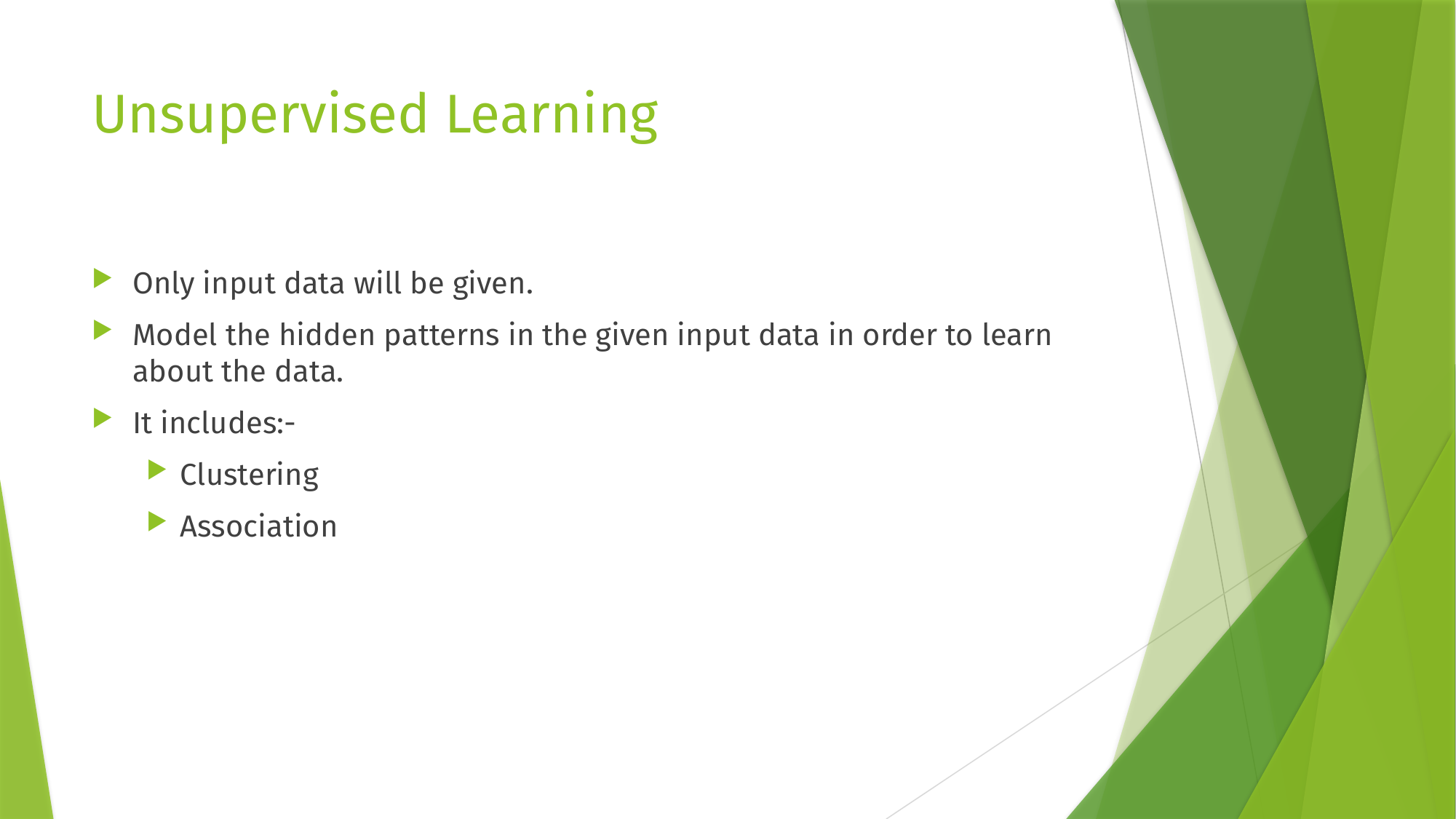

# Unsupervised Learning
Only input data will be given.
Model the hidden patterns in the given input data in order to learn about the data.
It includes:-
Clustering
Association